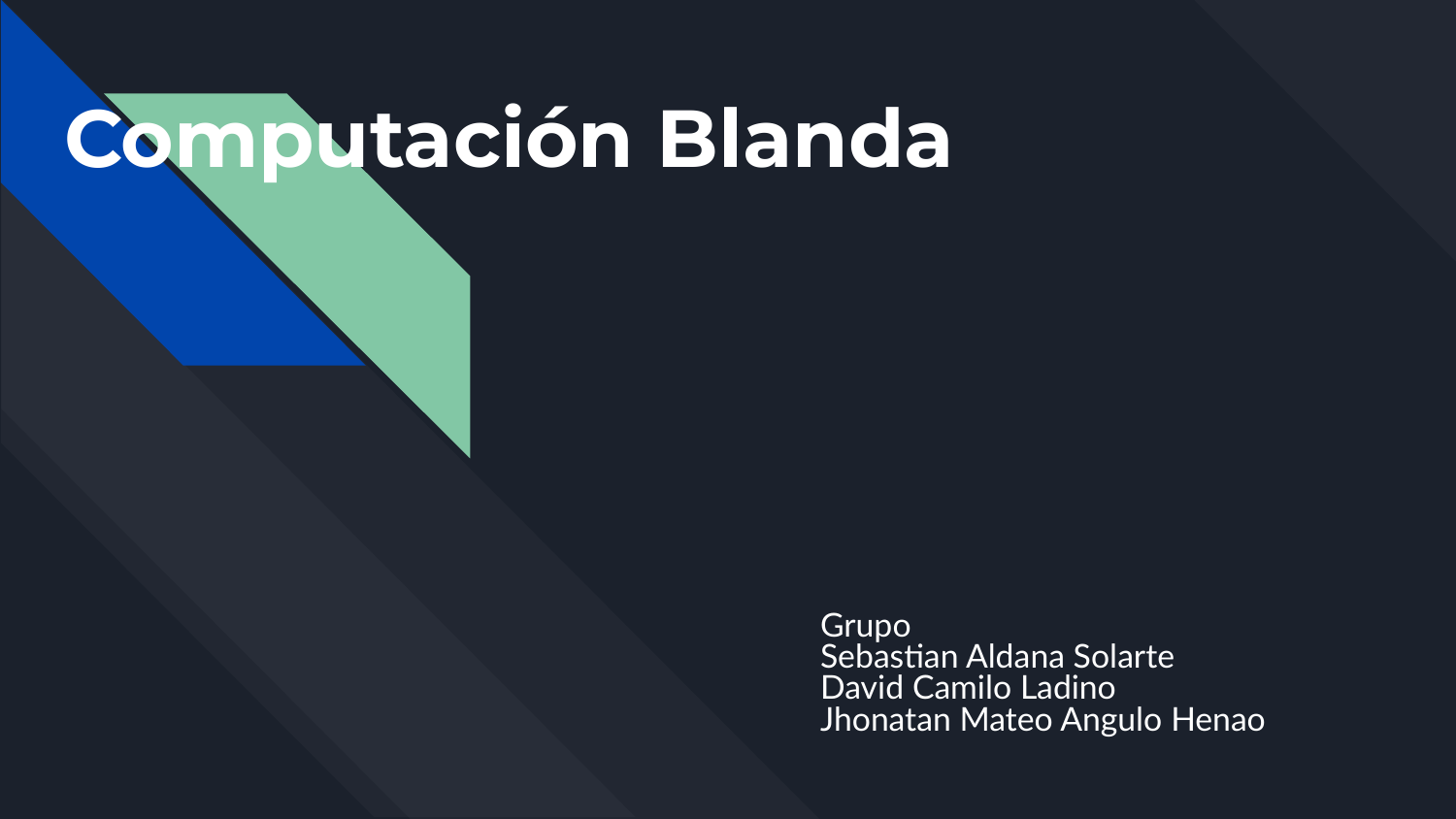

# Computación Blanda
Grupo
Sebastian Aldana Solarte
David Camilo Ladino
Jhonatan Mateo Angulo Henao